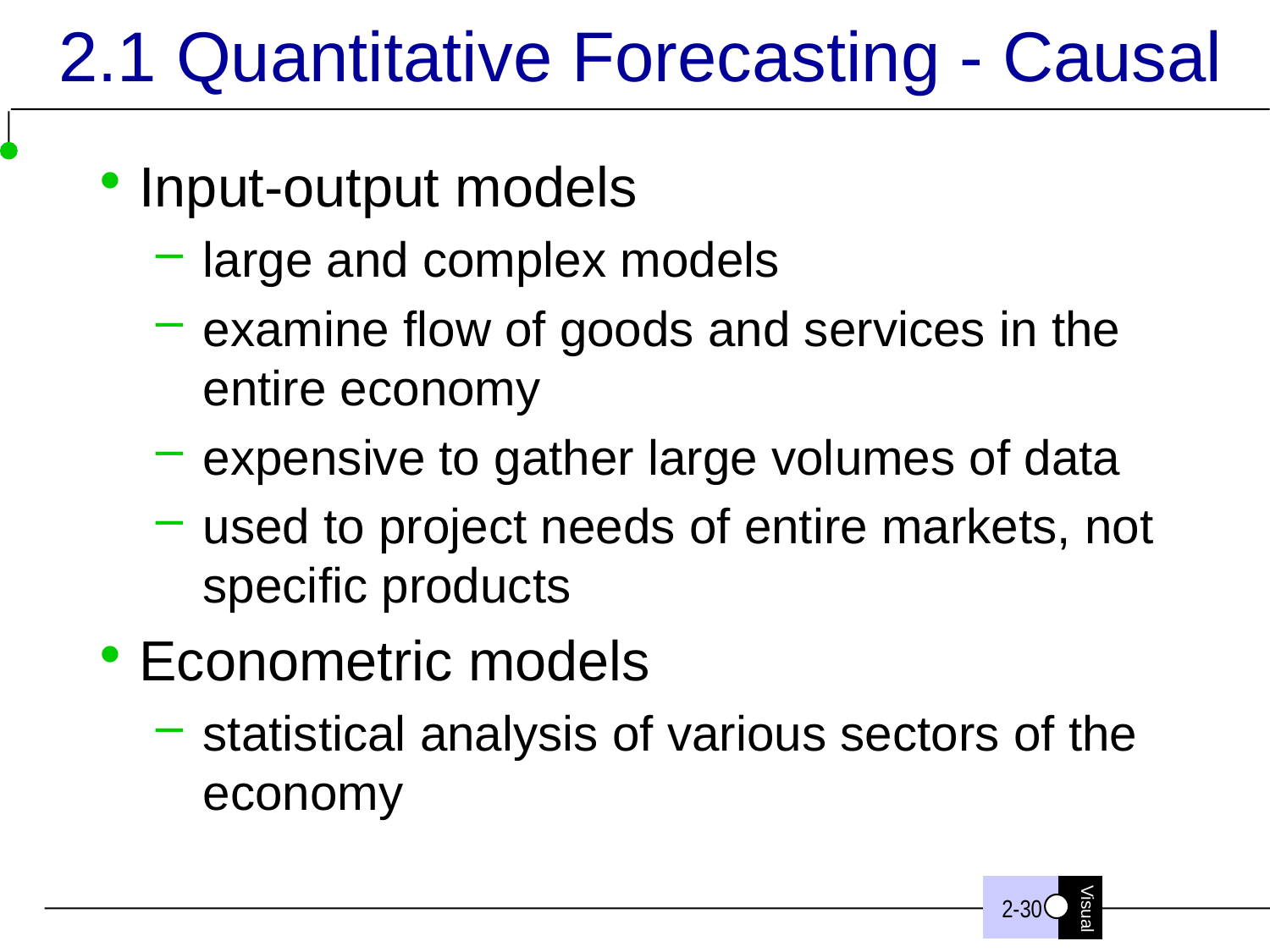

# 2.1 Quantitative Forecasting - Causal
Input-output models
large and complex models
examine flow of goods and services in the entire economy
expensive to gather large volumes of data
used to project needs of entire markets, not specific products
Econometric models
statistical analysis of various sectors of the economy
2-30